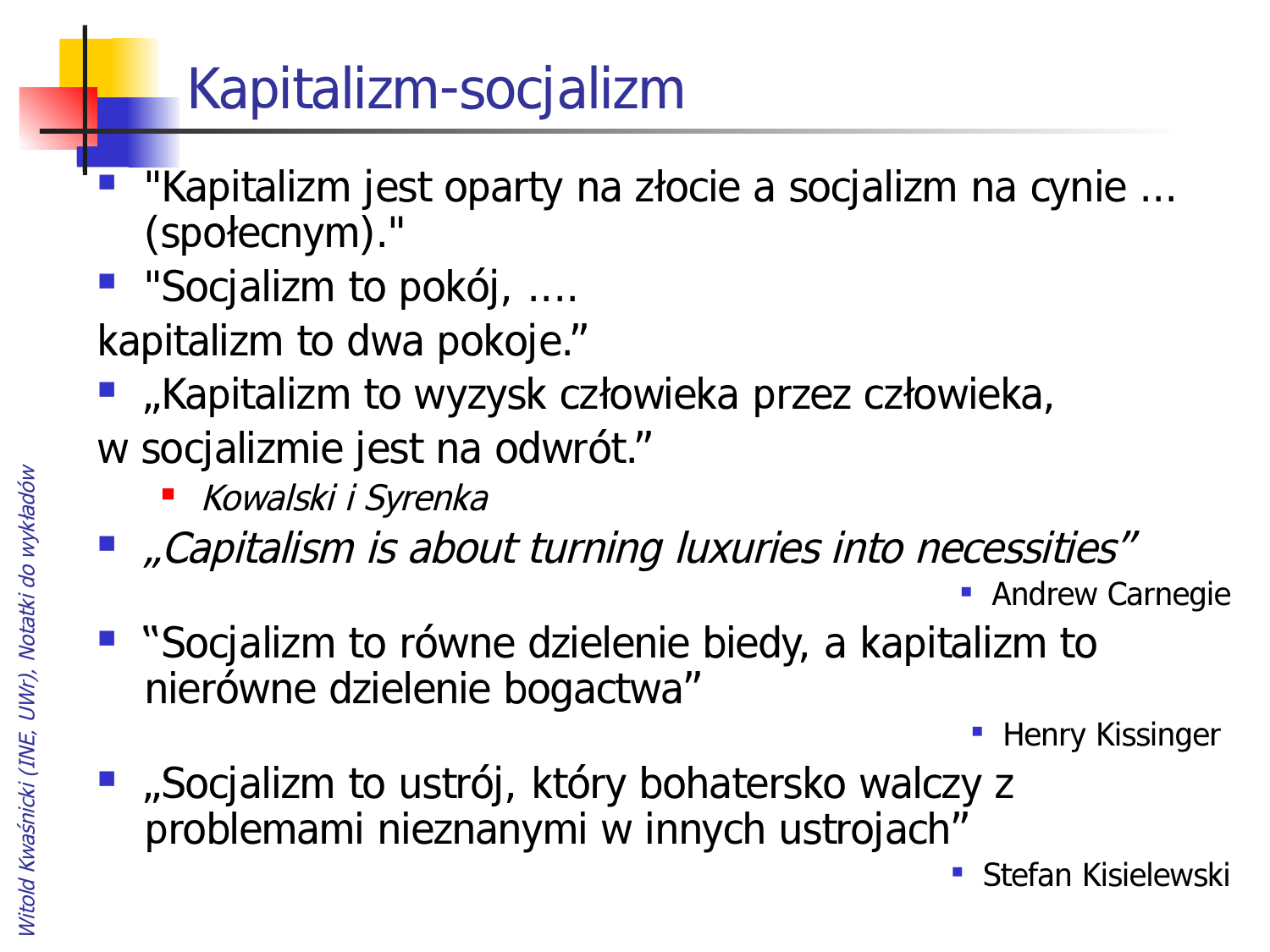

# Kapitalizm-socjalizm
"Kapitalizm jest oparty na złocie a socjalizm na cynie ... (społecnym)."
"Socjalizm to pokój, ....
kapitalizm to dwa pokoje.”
„Kapitalizm to wyzysk człowieka przez człowieka,
w socjalizmie jest na odwrót.”
Kowalski i Syrenka
„Capitalism is about turning luxuries into necessities”
Andrew Carnegie
“Socjalizm to równe dzielenie biedy, a kapitalizm to nierówne dzielenie bogactwa”
Henry Kissinger
„Socjalizm to ustrój, który bohatersko walczy z problemami nieznanymi w innych ustrojach”
Stefan Kisielewski
Witold Kwaśnicki (INE, UWr), Notatki do wykładów